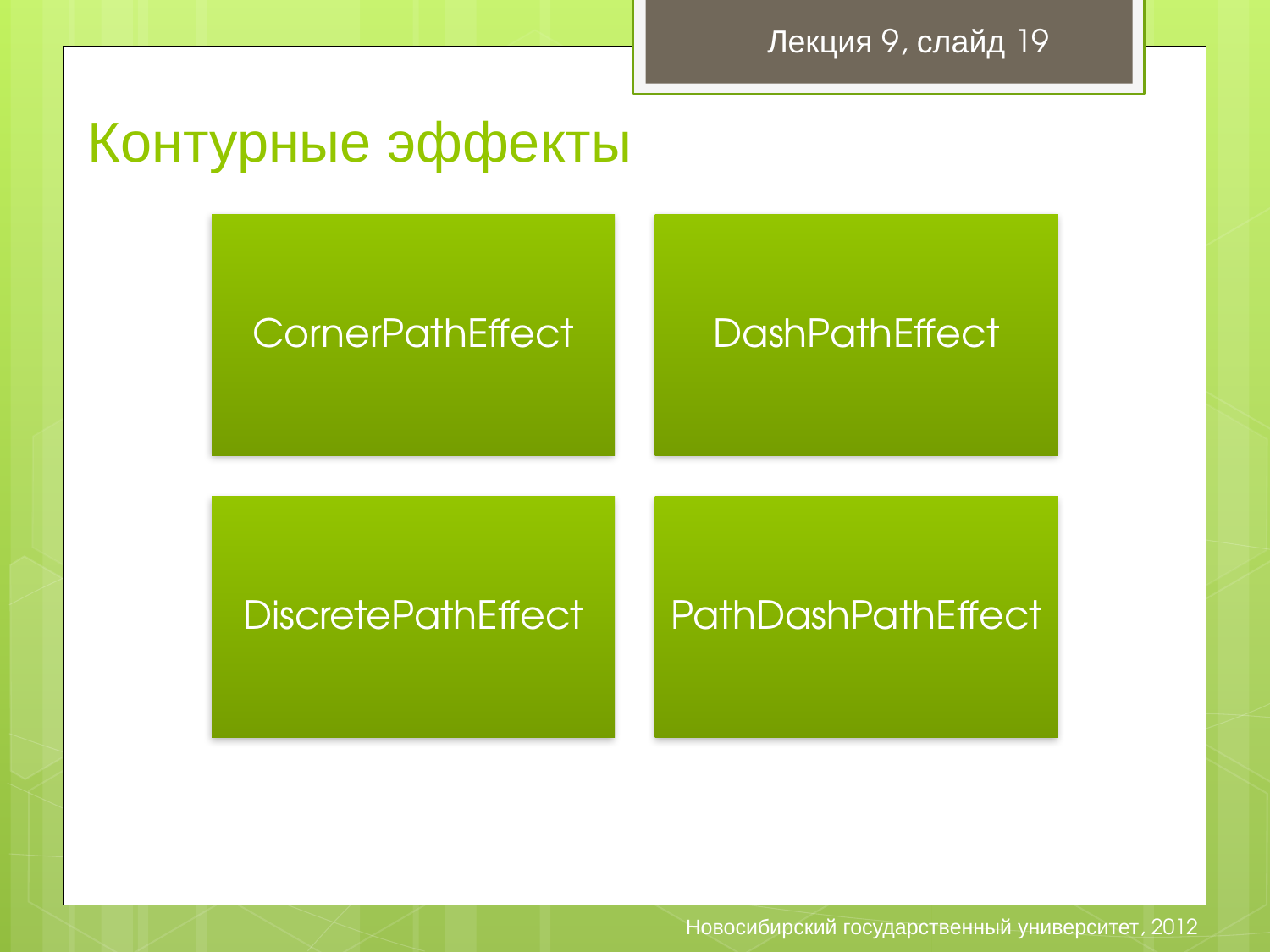

Лекция 9, слайд 19
# Контурные эффекты
CornerPathEffect
DashPathEffect
DiscretePathEffect
PathDashPathEffect
Новосибирский государственный университет, 2012